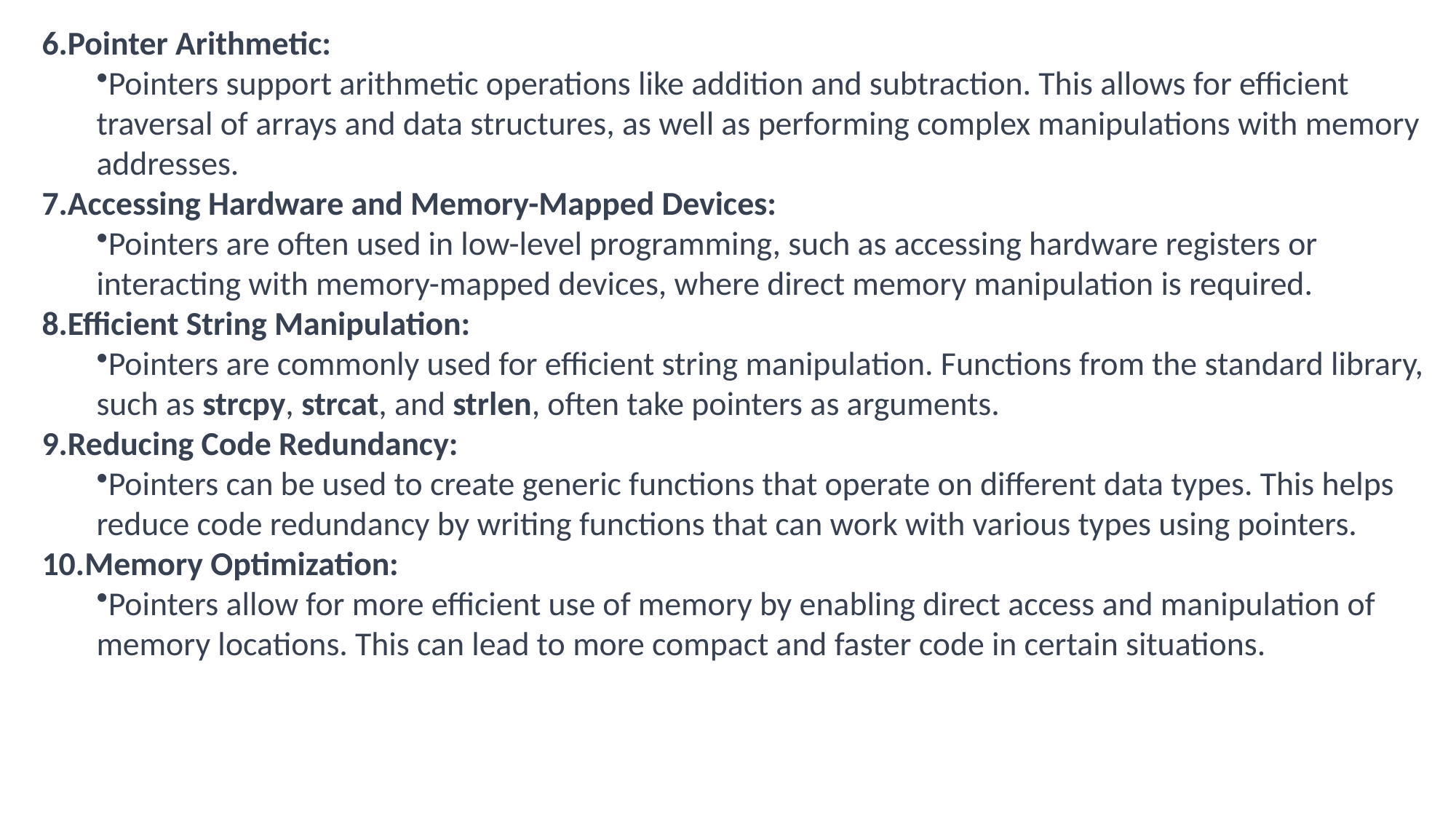

Pointer Arithmetic:
Pointers support arithmetic operations like addition and subtraction. This allows for efficient traversal of arrays and data structures, as well as performing complex manipulations with memory addresses.
Accessing Hardware and Memory-Mapped Devices:
Pointers are often used in low-level programming, such as accessing hardware registers or interacting with memory-mapped devices, where direct memory manipulation is required.
Efficient String Manipulation:
Pointers are commonly used for efficient string manipulation. Functions from the standard library, such as strcpy, strcat, and strlen, often take pointers as arguments.
Reducing Code Redundancy:
Pointers can be used to create generic functions that operate on different data types. This helps reduce code redundancy by writing functions that can work with various types using pointers.
Memory Optimization:
Pointers allow for more efficient use of memory by enabling direct access and manipulation of memory locations. This can lead to more compact and faster code in certain situations.